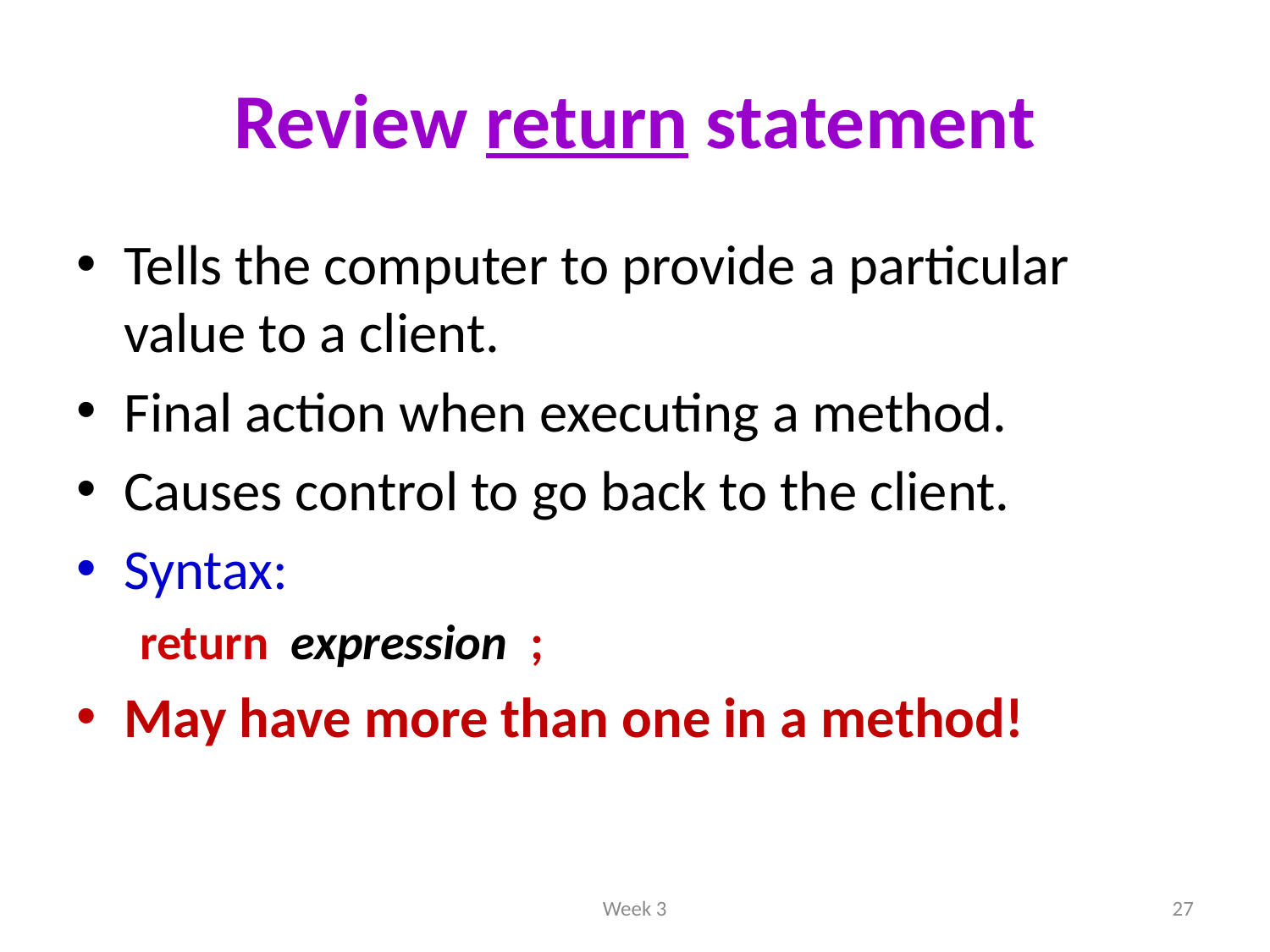

# Review return statement
Tells the computer to provide a particular value to a client.
Final action when executing a method.
Causes control to go back to the client.
Syntax:
return  expression  ;
May have more than one in a method!
Week 3
27